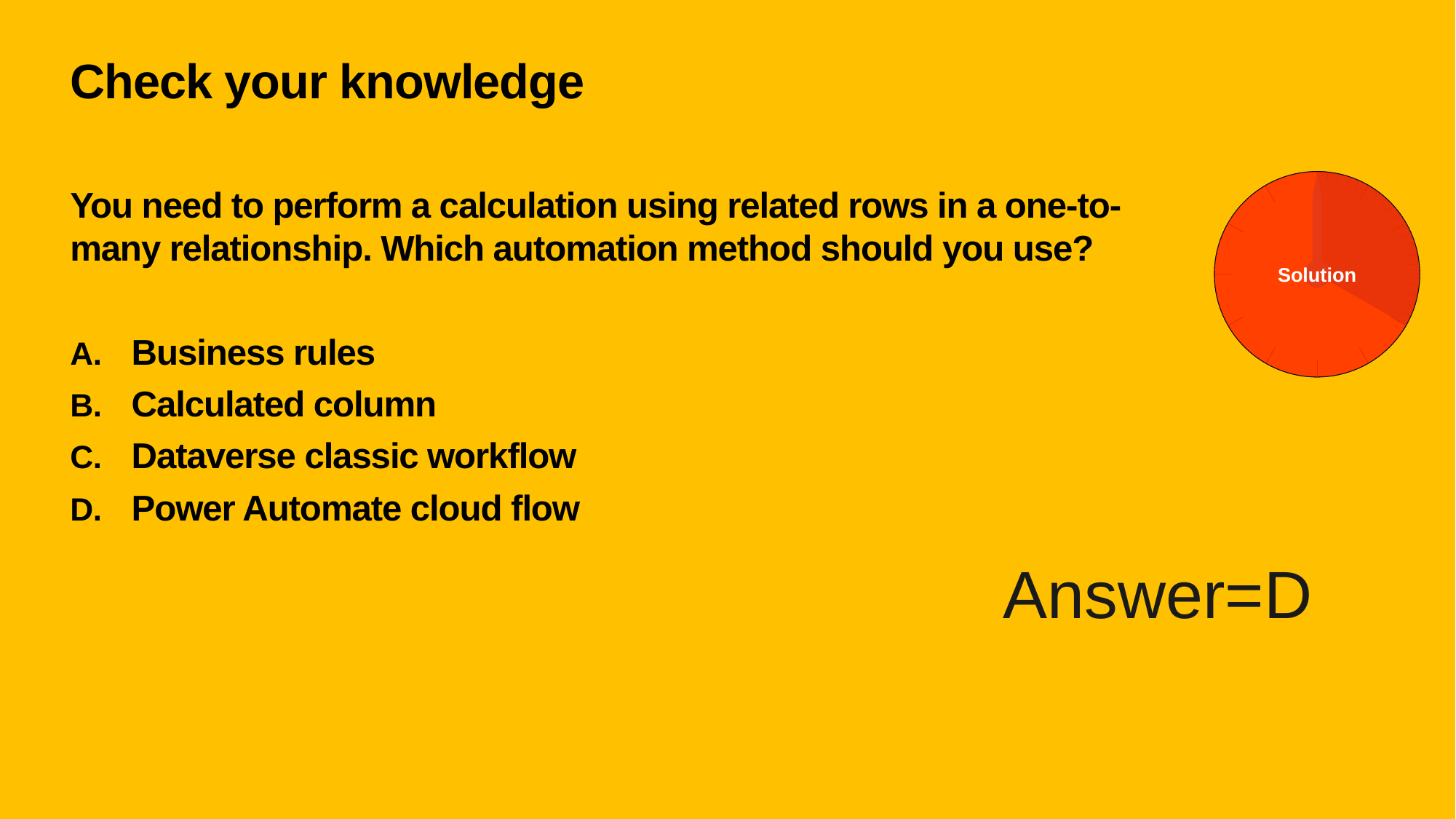

# Check your knowledge
You need to perform a calculation using related rows in a one-to-many relationship. Which automation method should you use?

Business rules
Calculated column
Dataverse classic workflow
Power Automate cloud flow

Solution
Answer=D